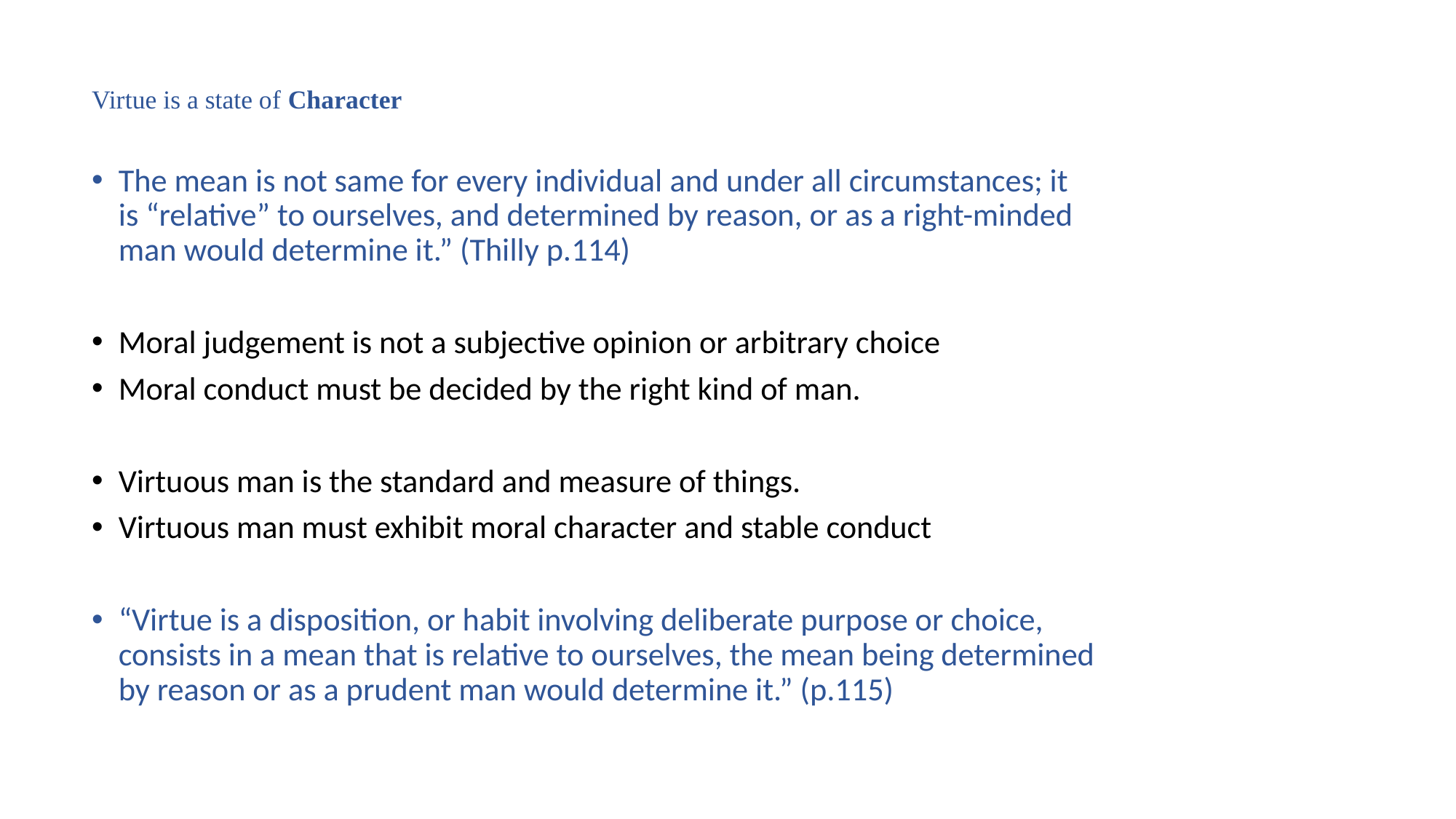

# Virtue is a state of Character
The mean is not same for every individual and under all circumstances; it is “relative” to ourselves, and determined by reason, or as a right-minded man would determine it.” (Thilly p.114)

Moral judgement is not a subjective opinion or arbitrary choice
Moral conduct must be decided by the right kind of man.

Virtuous man is the standard and measure of things.
Virtuous man must exhibit moral character and stable conduct

“Virtue is a disposition, or habit involving deliberate purpose or choice, consists in a mean that is relative to ourselves, the mean being determined by reason or as a prudent man would determine it.” (p.115)